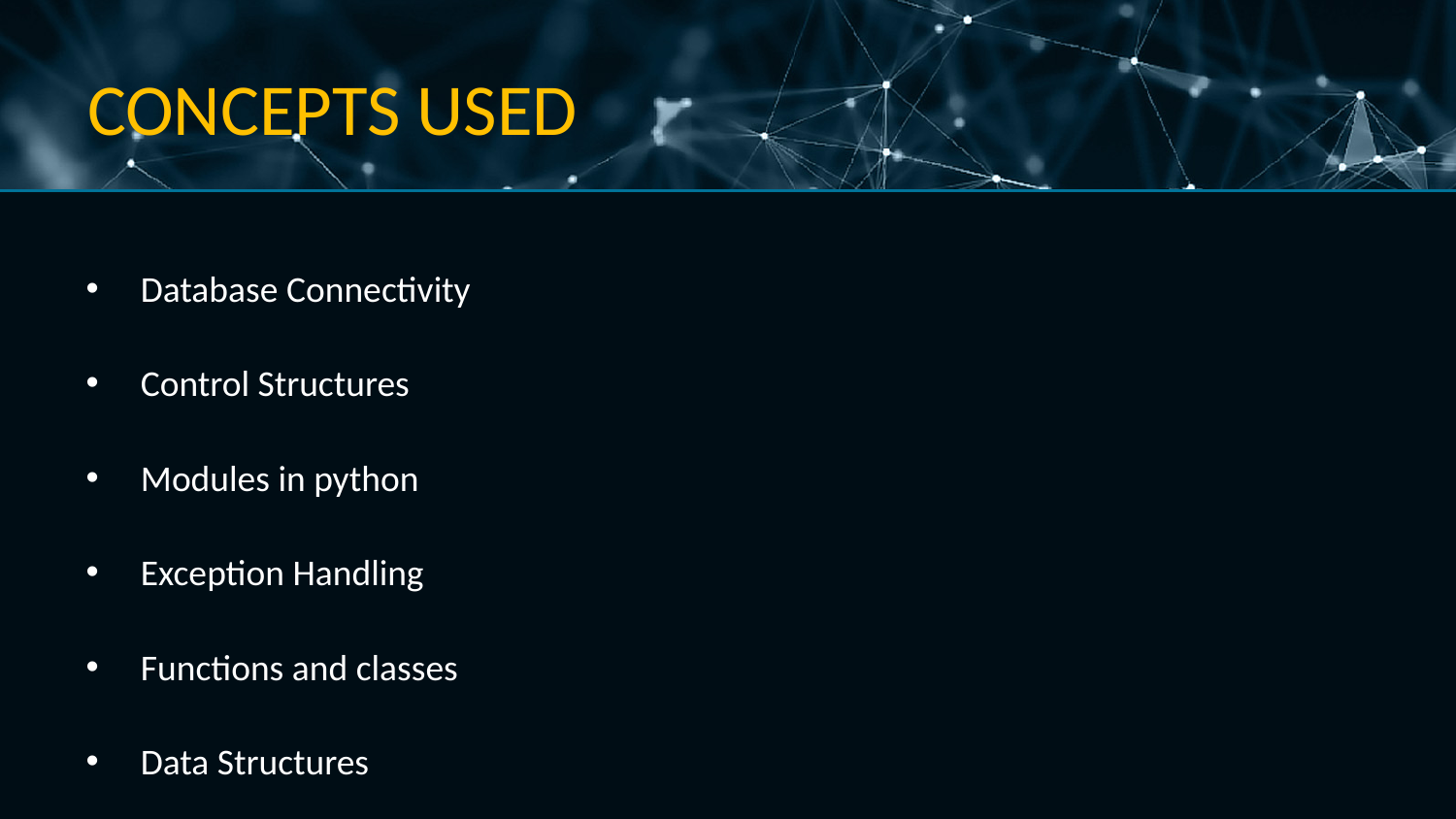

# CONCEPTS USED
Database Connectivity
Control Structures
Modules in python
Exception Handling
Functions and classes
Data Structures